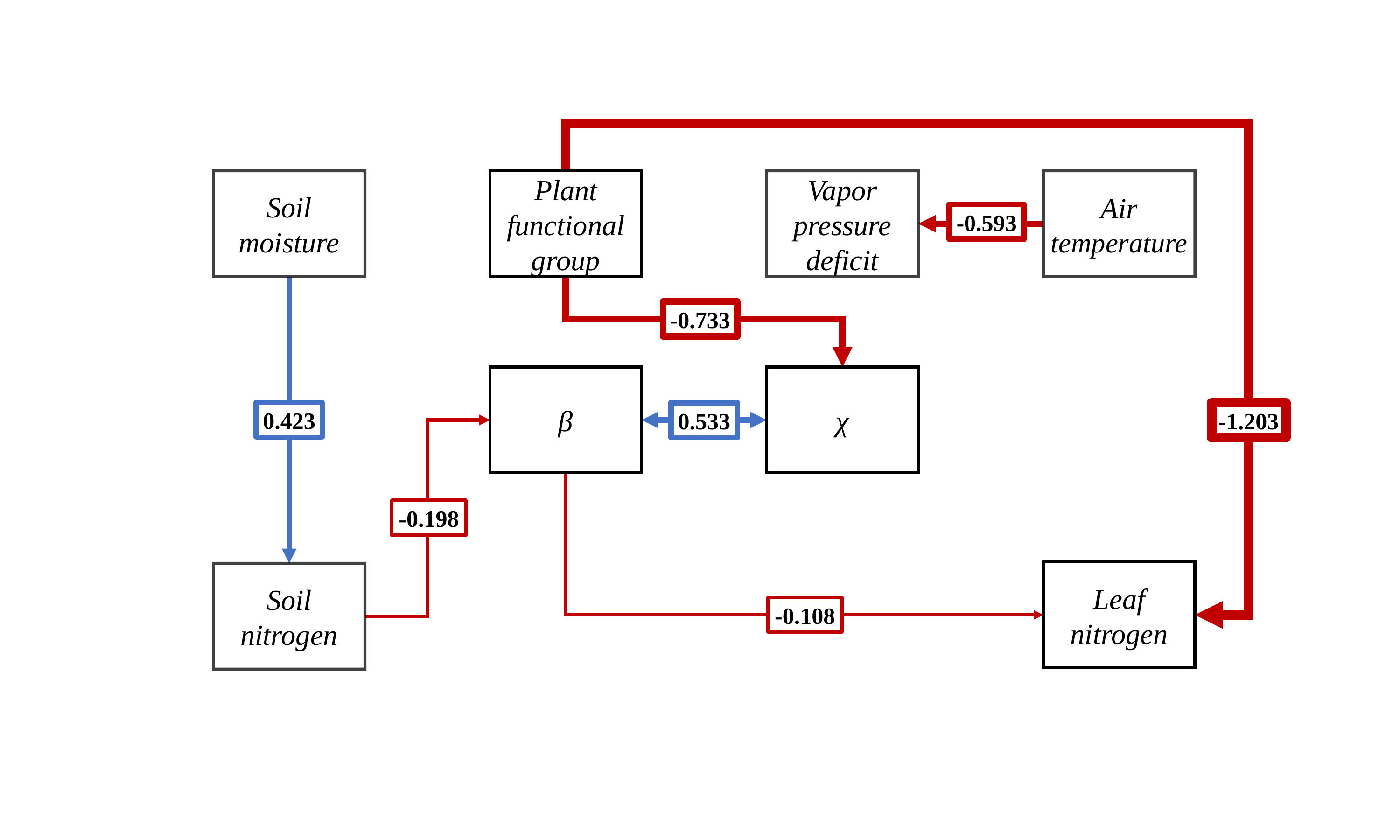

Soil moisture
Plant functional group
Vapor pressure deficit
Air temperature
-0.593
-0.733
β
χ
0.423
0.533
-1.203
-0.198
Leaf nitrogen
Soil nitrogen
-0.108